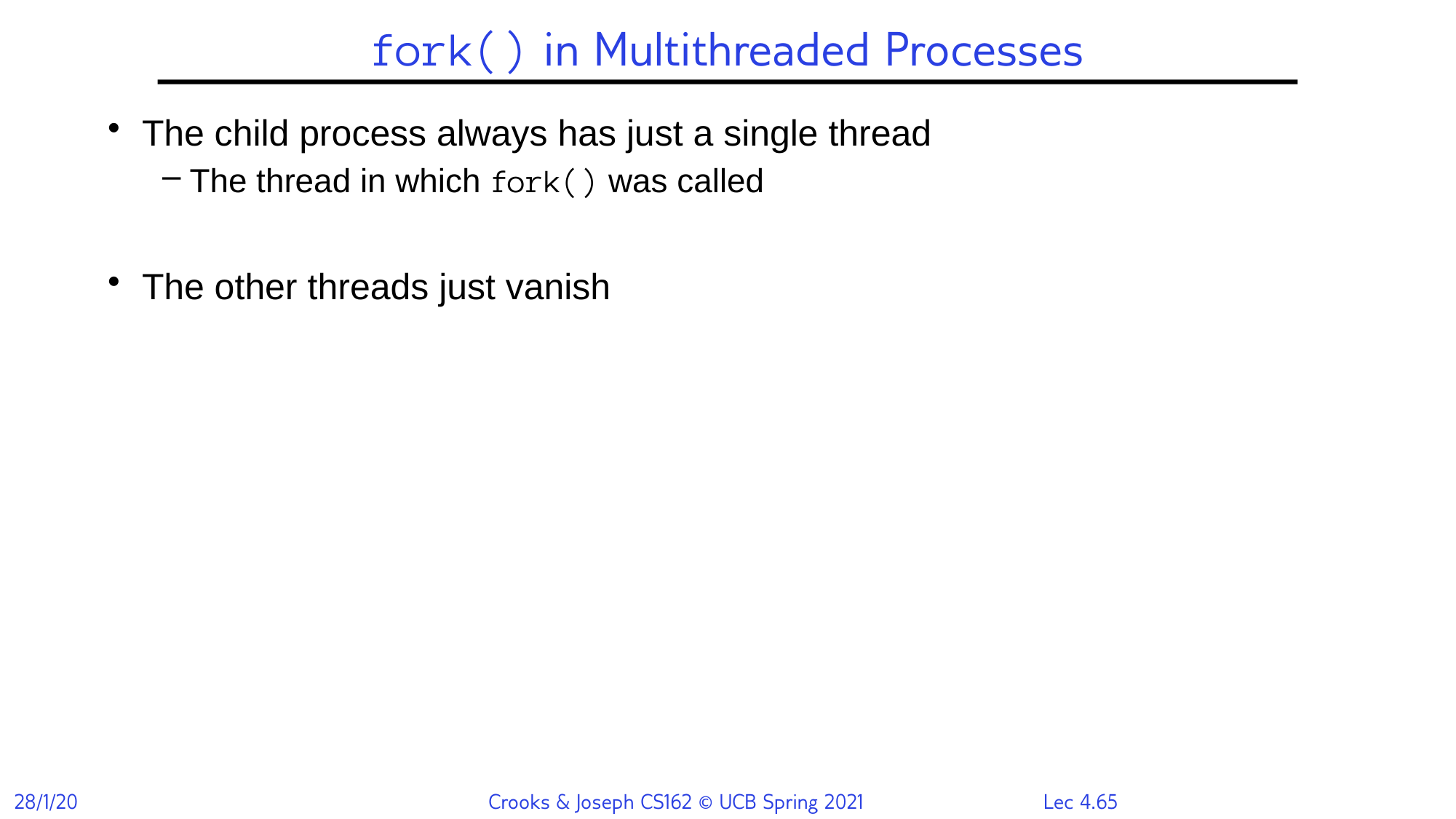

# fork() in Multithreaded Processes
The child process always has just a single thread
The thread in which fork() was called

The other threads just vanish